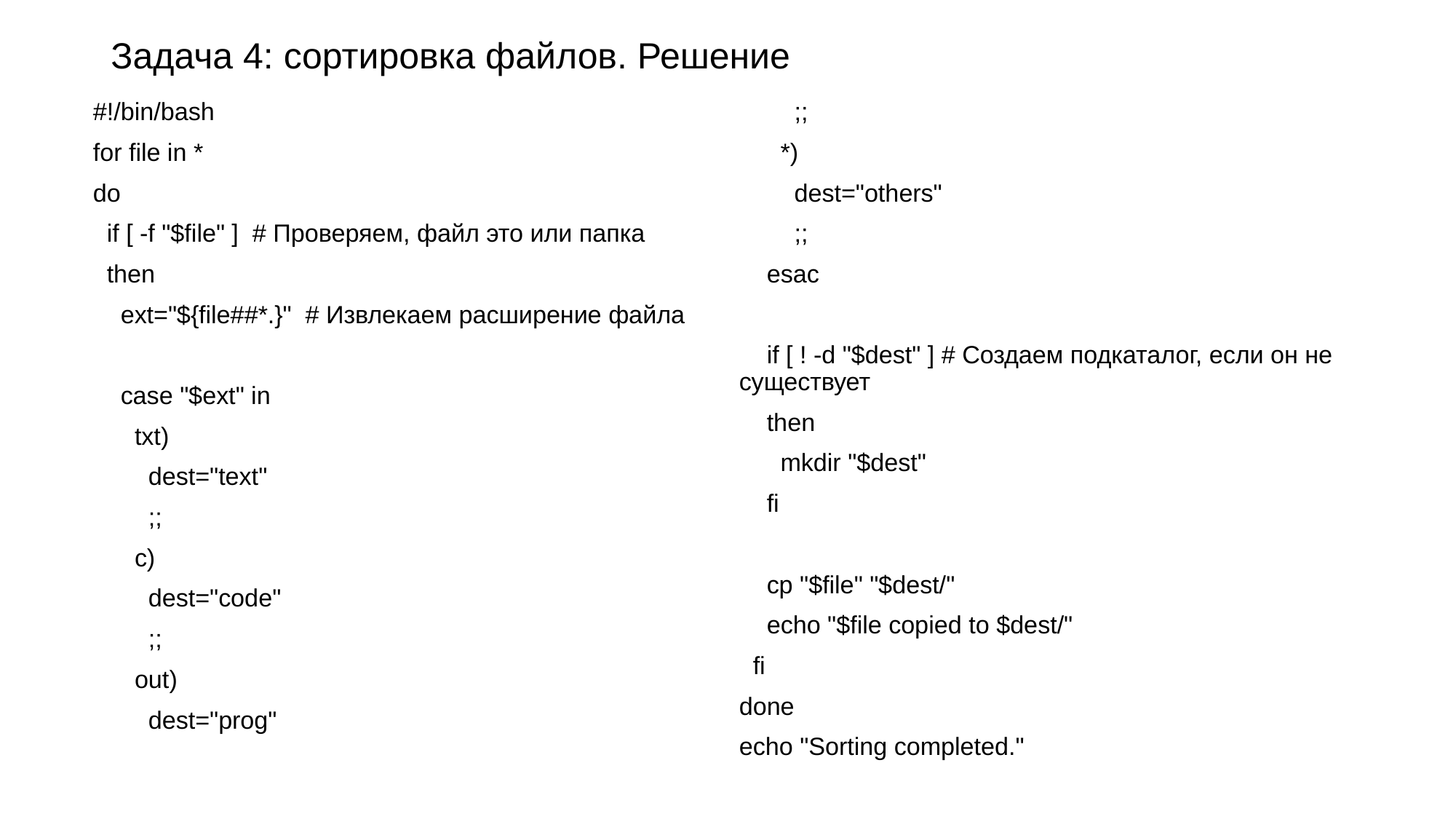

# Задача 4: сортировка файлов. Решение
#!/bin/bash
for file in *
do
  if [ -f "$file" ]  # Проверяем, файл это или папка
  then
    ext="${file##*.}"  # Извлекаем расширение файла

    case "$ext" in
      txt)
        dest="text"
        ;;
      c)
        dest="code"
        ;;
      out)
        dest="prog"
        ;;
      *)
        dest="others"
        ;;
    esac

    if [ ! -d "$dest" ] # Создаем подкаталог, если он не существует
    then
      mkdir "$dest"
    fi

    cp "$file" "$dest/"
    echo "$file copied to $dest/"
  fi
done
echo "Sorting completed."